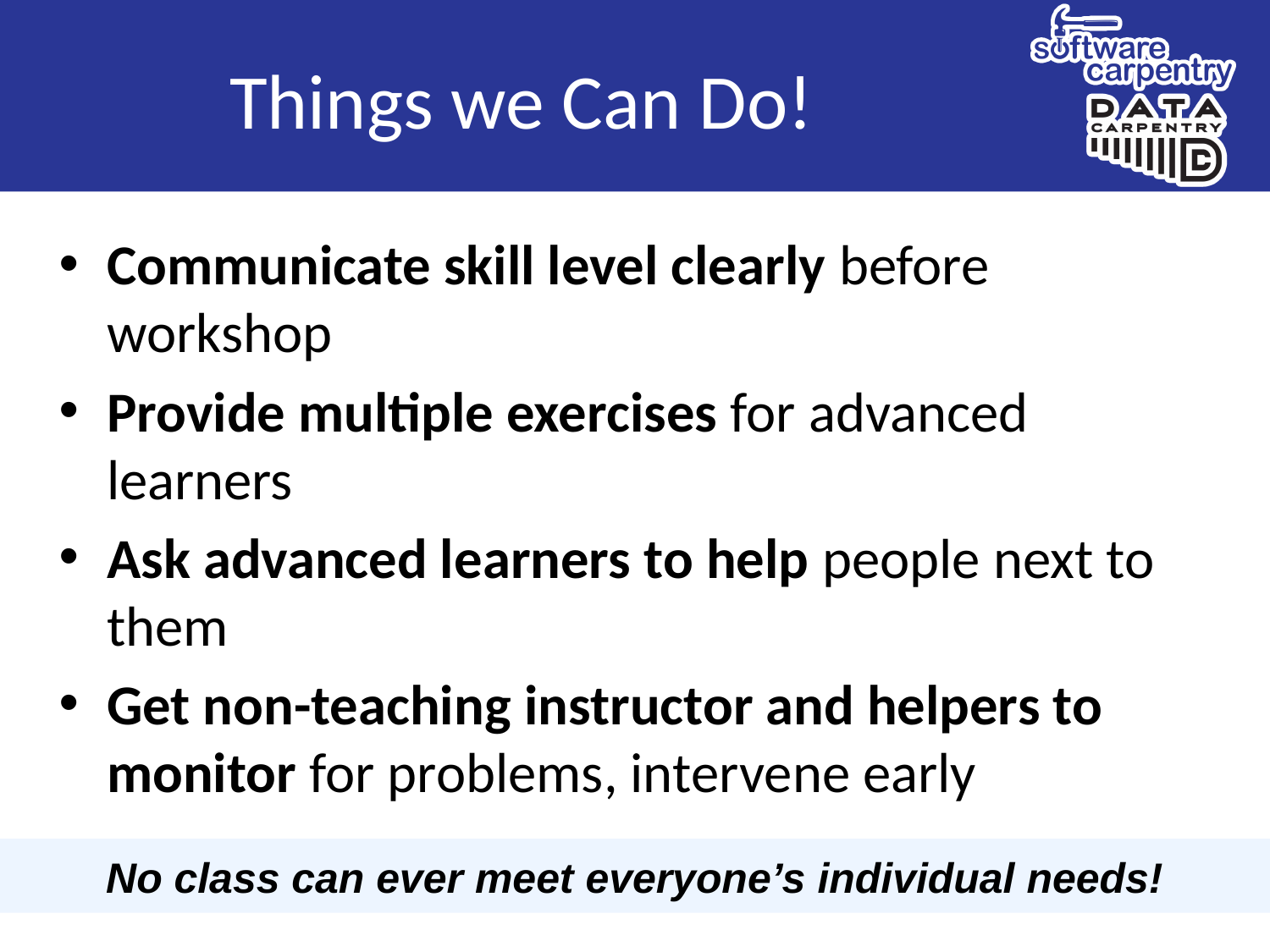

# Things we Can Do!
Communicate skill level clearly before workshop
Provide multiple exercises for advanced learners
Ask advanced learners to help people next to them
Get non-teaching instructor and helpers to monitor for problems, intervene early
No class can ever meet everyone’s individual needs!